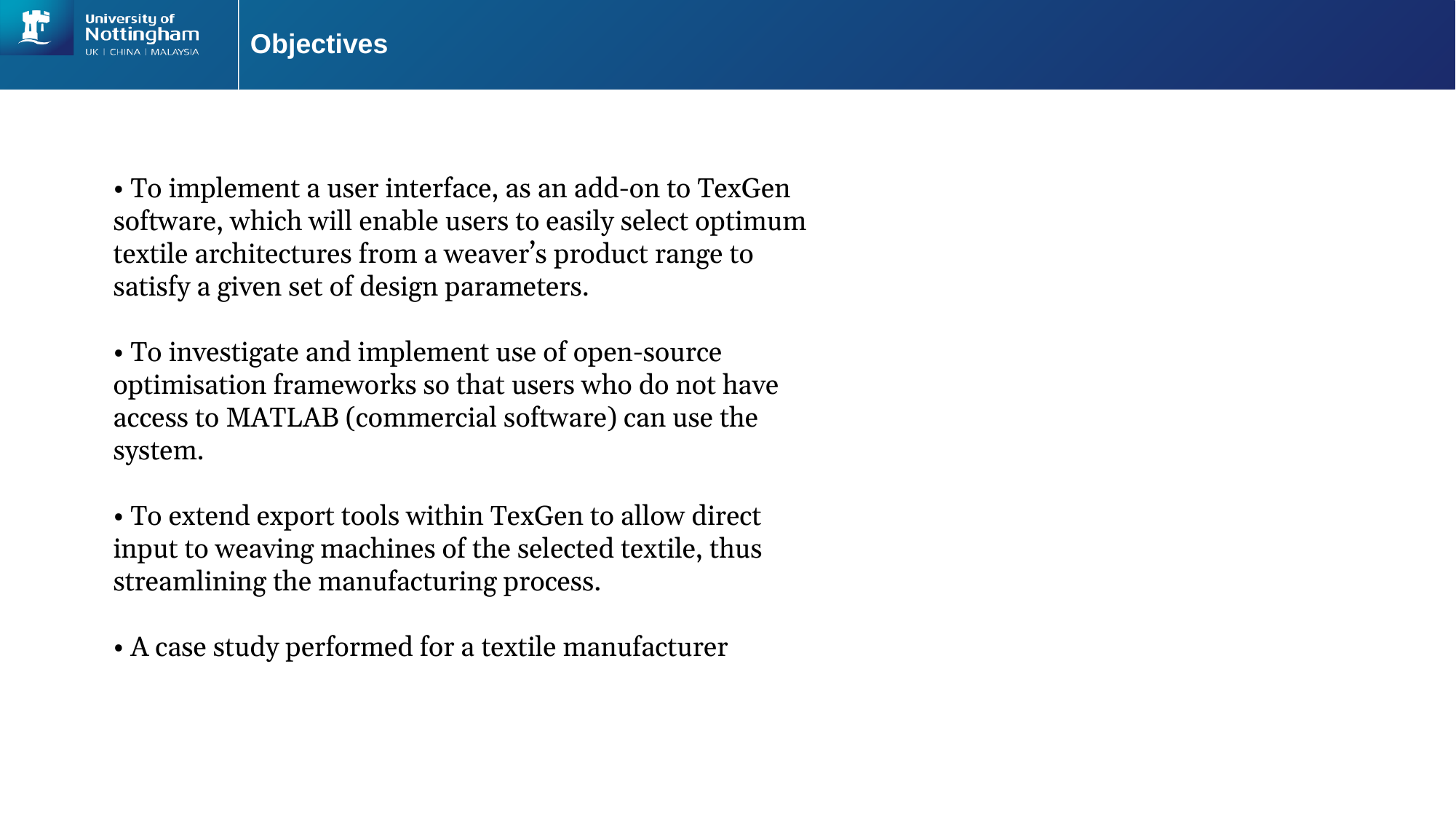

# Objectives
• To implement a user interface, as an add-on to TexGen software, which will enable users to easily select optimum textile architectures from a weaver’s product range to satisfy a given set of design parameters.

• To investigate and implement use of open-source optimisation frameworks so that users who do not have access to MATLAB (commercial software) can use the system.

• To extend export tools within TexGen to allow direct input to weaving machines of the selected textile, thus streamlining the manufacturing process.

• A case study performed for a textile manufacturer